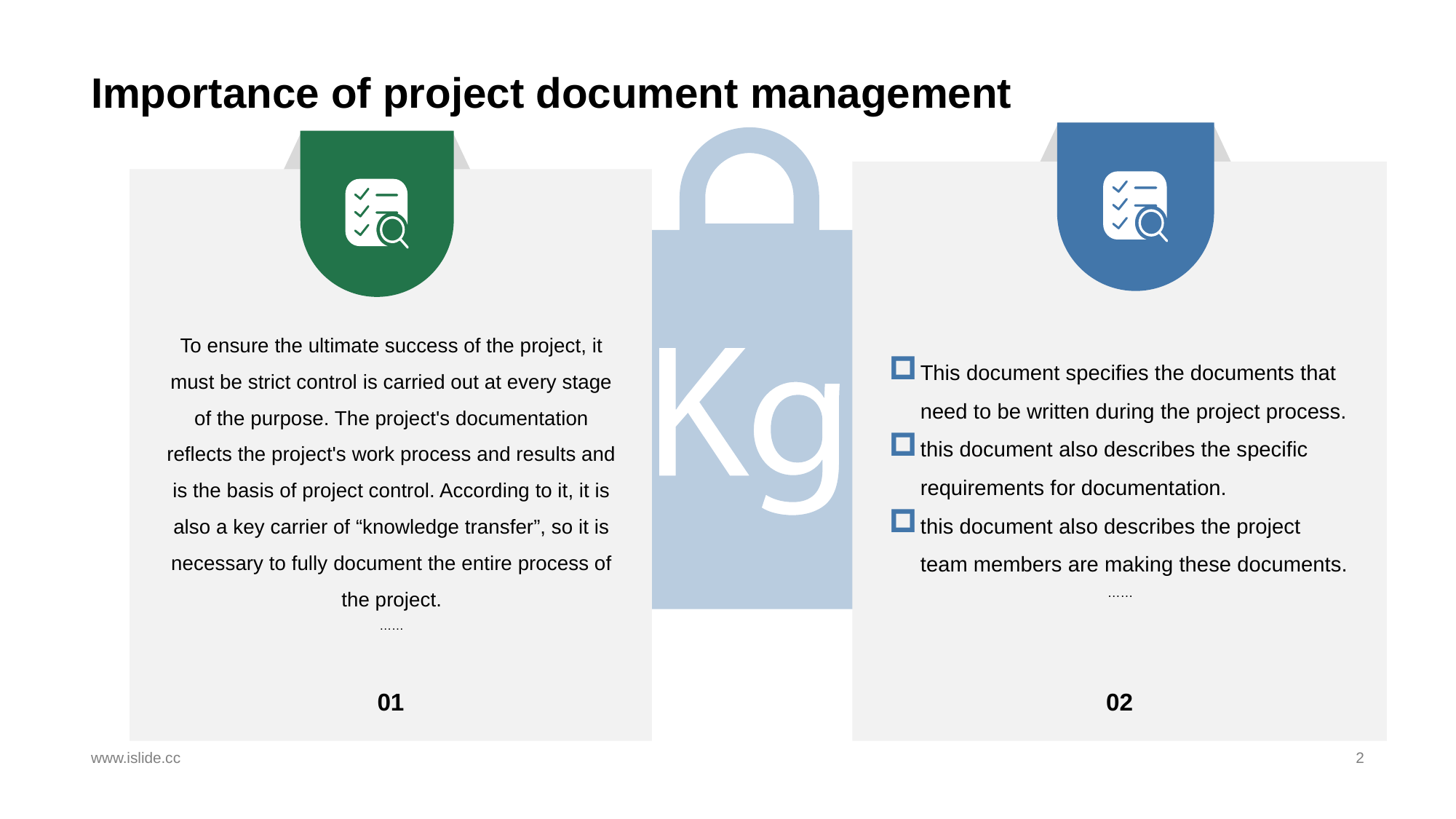

# Importance of project document management

02

This document specifies the documents that need to be written during the project process.
this document also describes the specific requirements for documentation.
this document also describes the project team members are making these documents.
……

01

To ensure the ultimate success of the project, it must be strict control is carried out at every stage of the purpose. The project's documentation reflects the project's work process and results and is the basis of project control. According to it, it is also a key carrier of “knowledge transfer”, so it is necessary to fully document the entire process of the project.
……
www.islide.cc
2